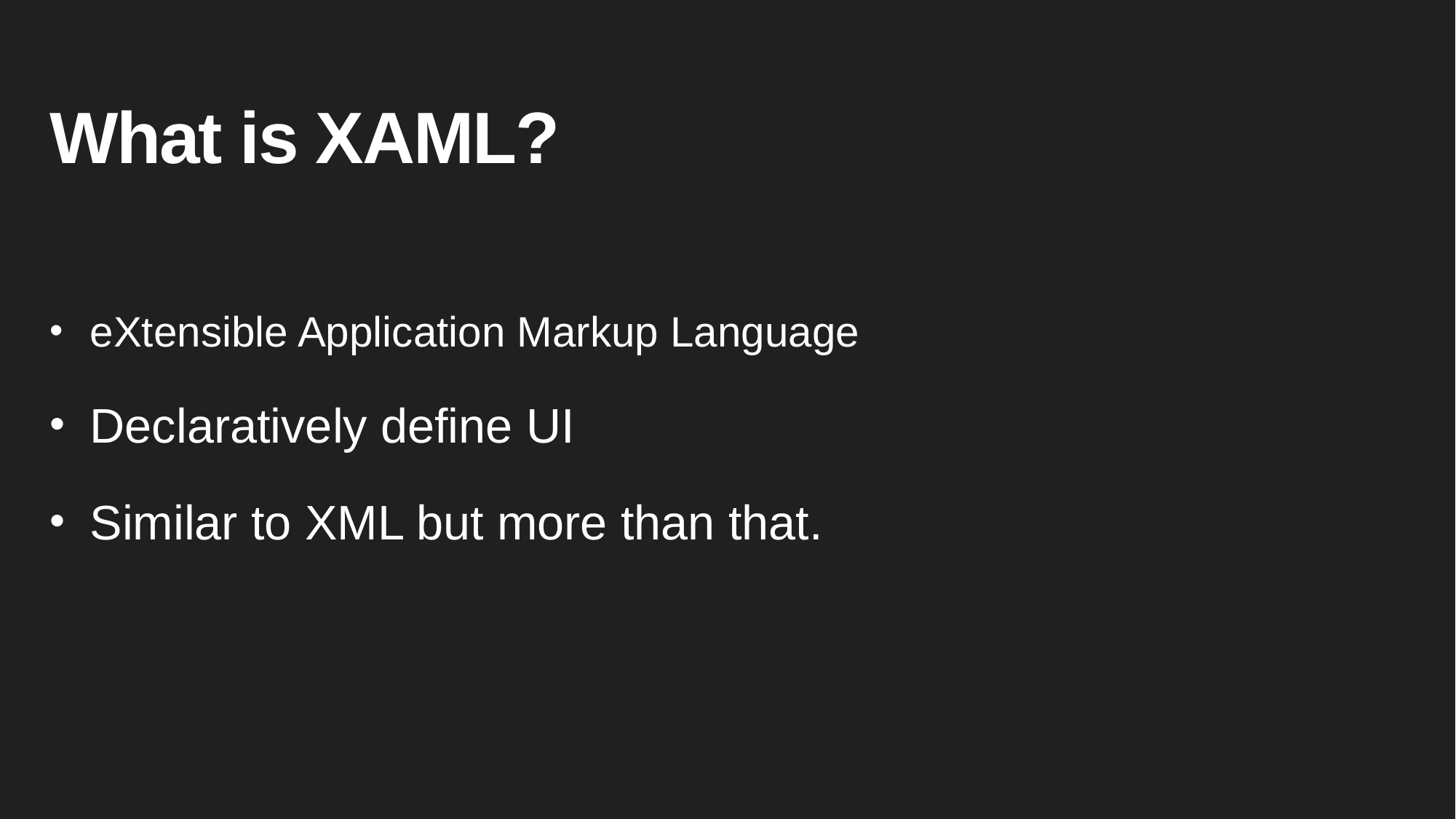

# What is XAML?
eXtensible Application Markup Language
Declaratively define UI
Similar to XML but more than that.